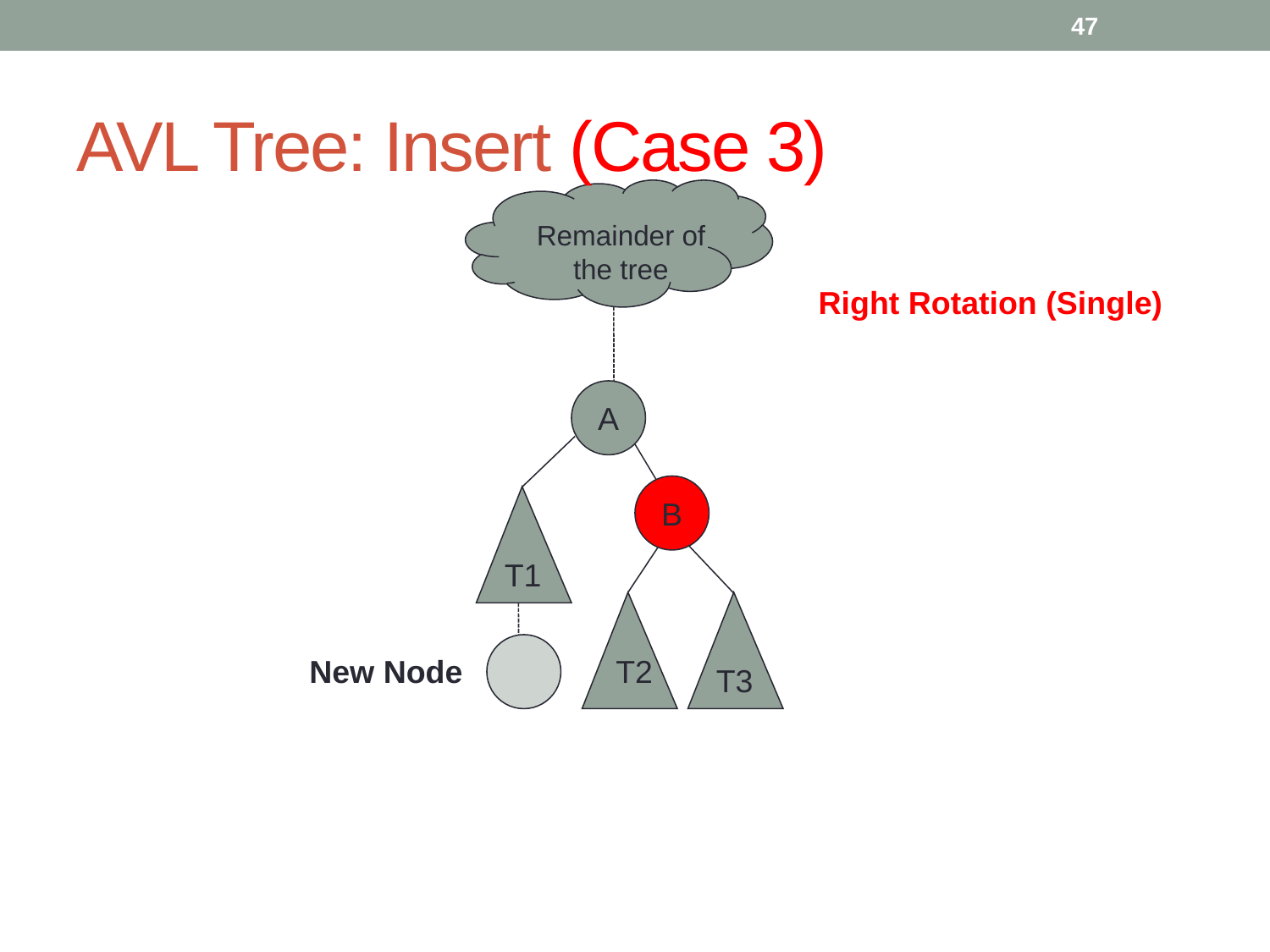

47
# AVL Tree: Insert (Case 3)

Remainder of
the tree
Right Rotation (Single)

A

B
T1

T3

New Node
T2